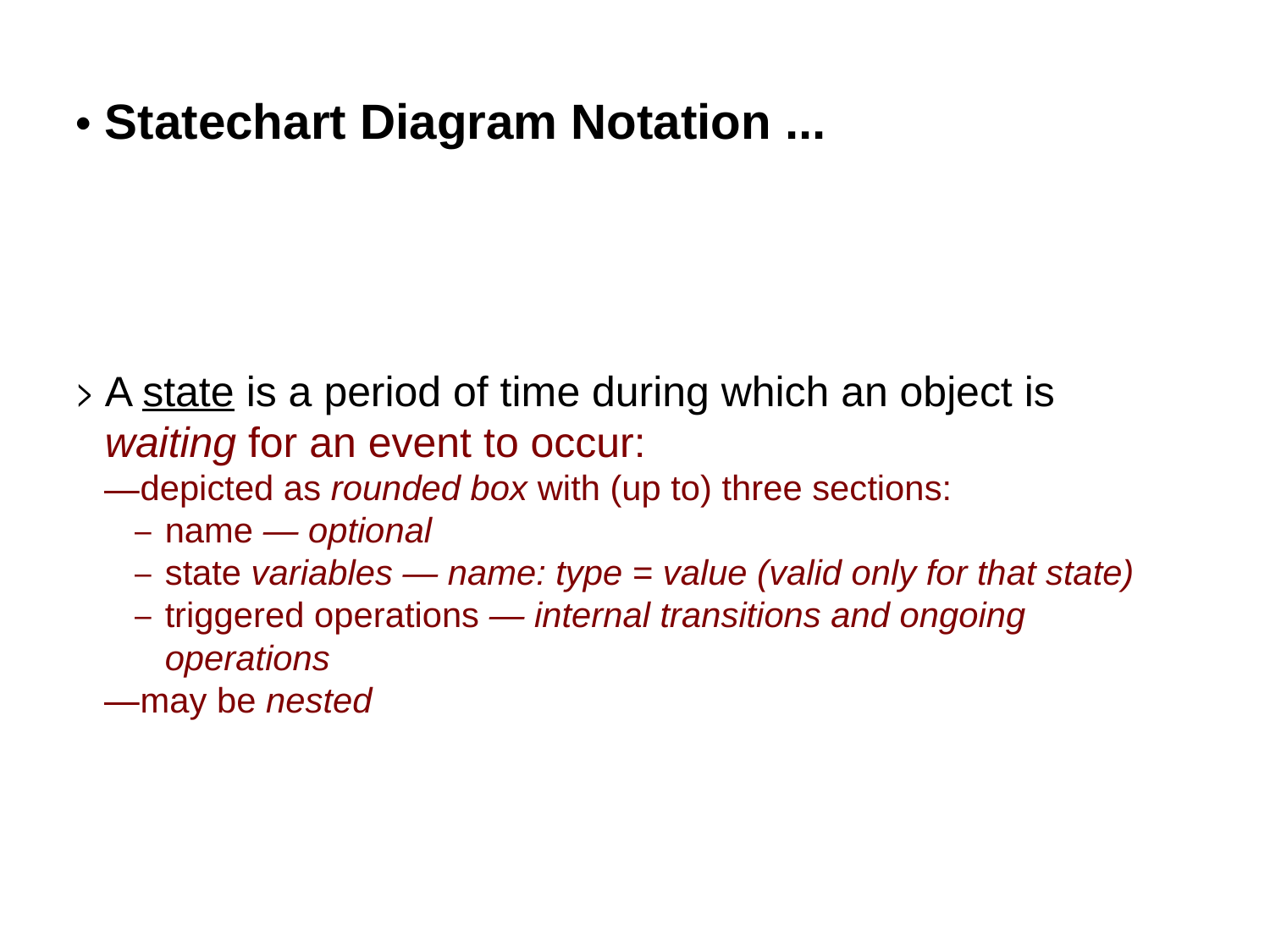

Statechart Diagram Notation ...
A state is a period of time during which an object is waiting for an event to occur:
depicted as rounded box with (up to) three sections:
name — optional
state variables — name: type = value (valid only for that state)
triggered operations — internal transitions and ongoing operations
may be nested